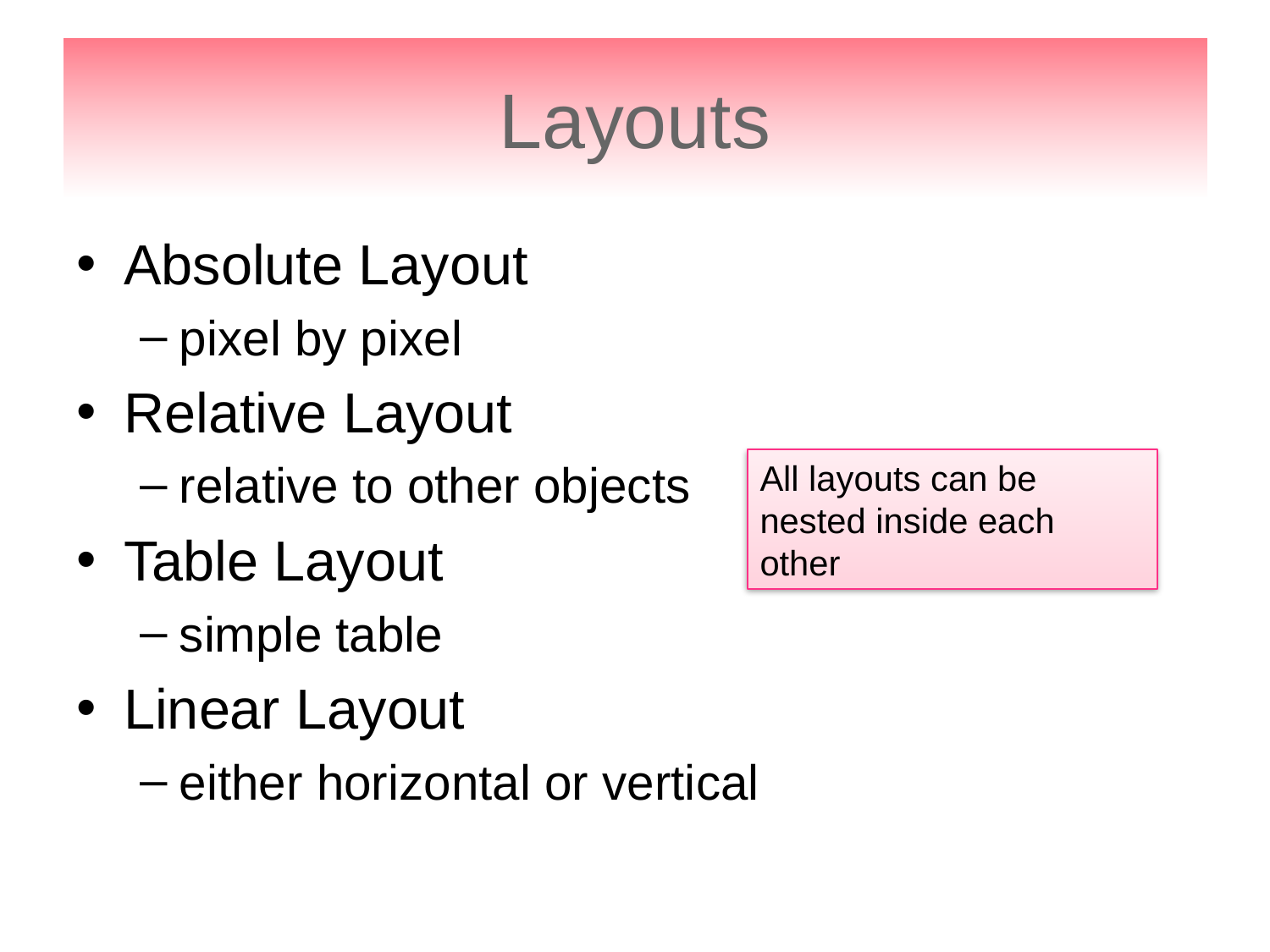

# Layouts
Absolute Layout
pixel by pixel
Relative Layout
relative to other objects
Table Layout
simple table
Linear Layout
either horizontal or vertical
All layouts can be nested inside each other